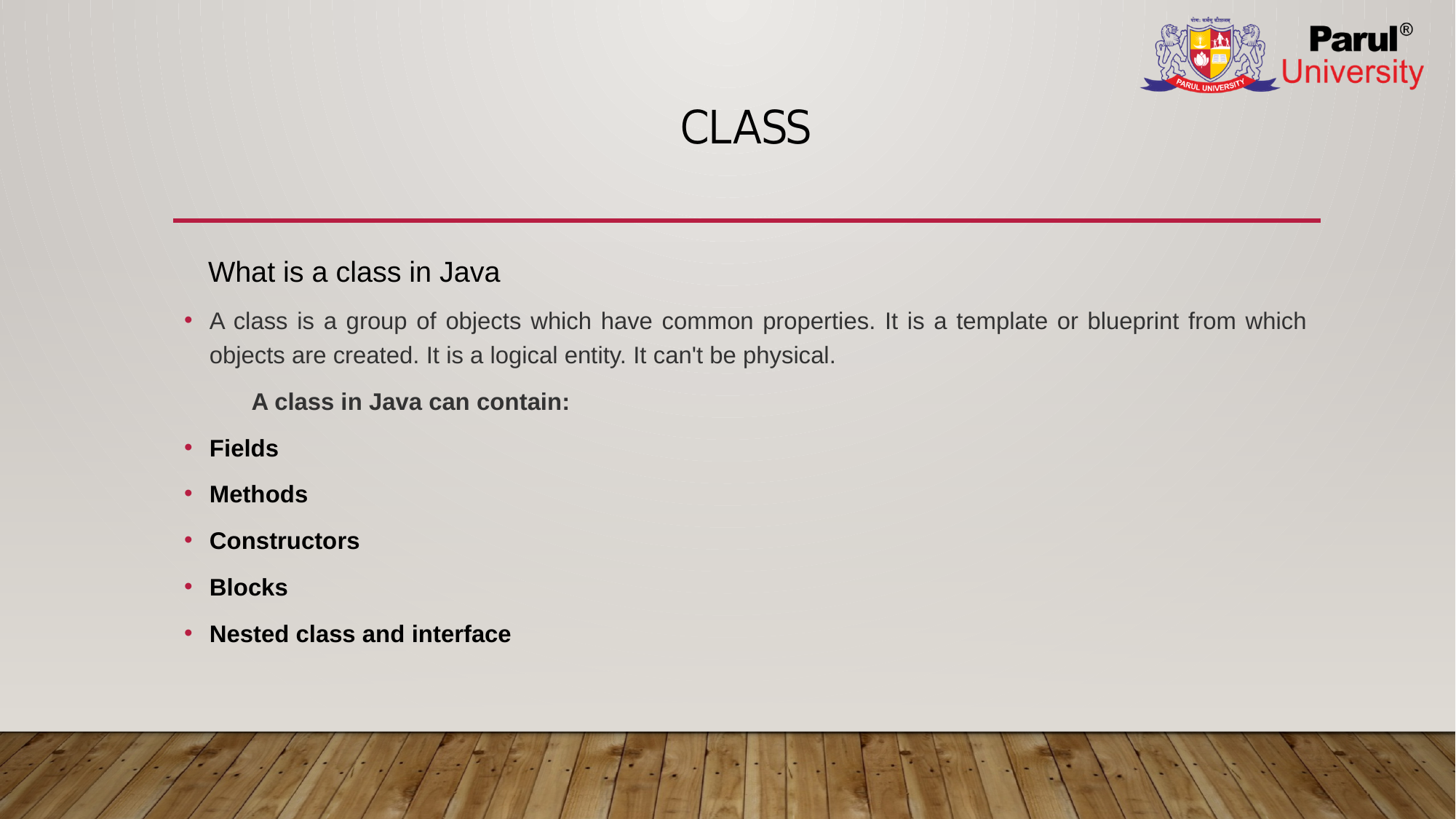

# CLASS
   What is a class in Java
A class is a group of objects which have common properties. It is a template or blueprint from which objects are created. It is a logical entity. It can't be physical.
          A class in Java can contain:
Fields
Methods
Constructors
Blocks
Nested class and interface